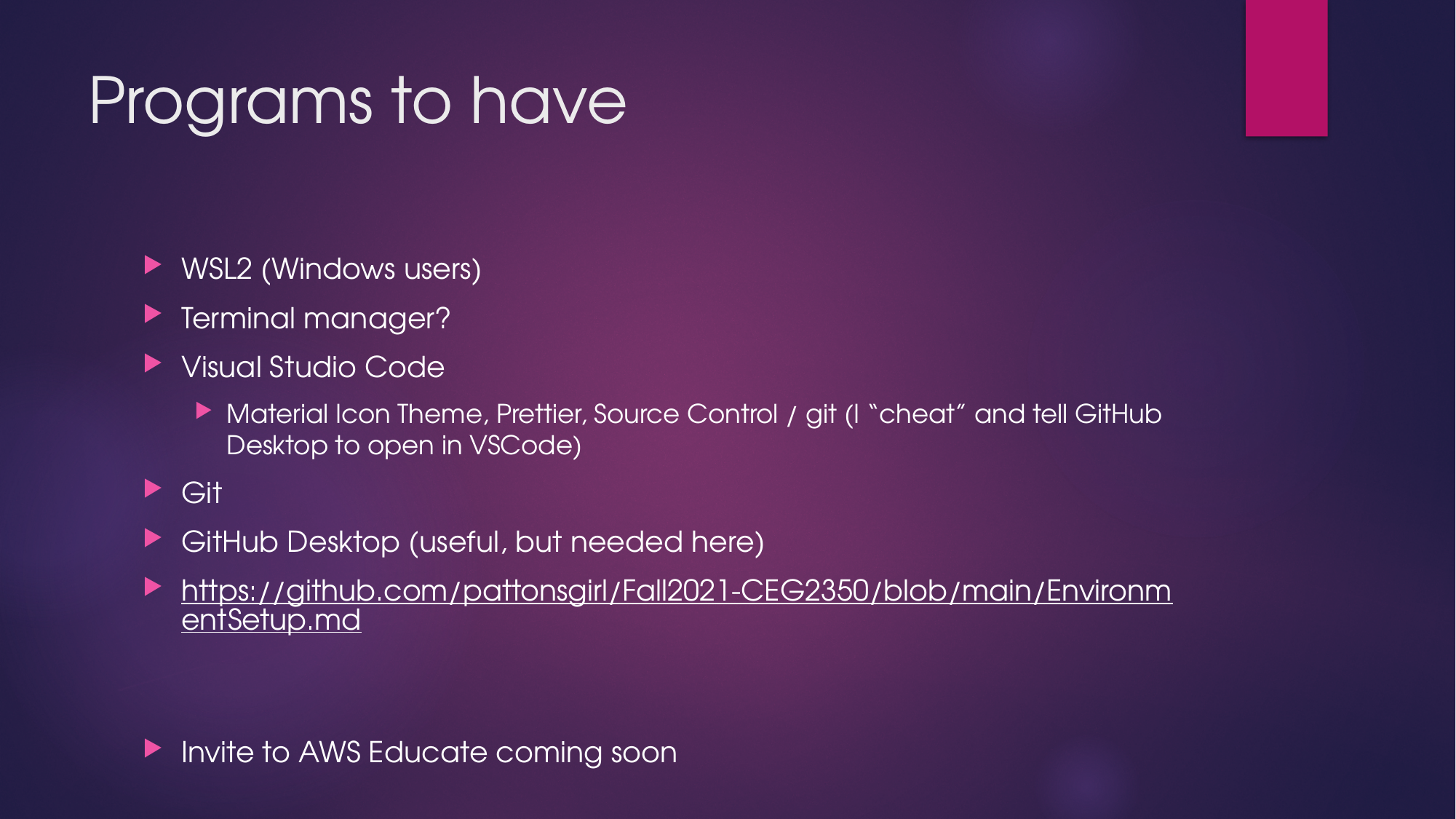

# Programs to have
WSL2 (Windows users)
Terminal manager?
Visual Studio Code
Material Icon Theme, Prettier, Source Control / git (I “cheat” and tell GitHub Desktop to open in VSCode)
Git
GitHub Desktop (useful, but needed here)
https://github.com/pattonsgirl/Fall2021-CEG2350/blob/main/EnvironmentSetup.md

Invite to AWS Educate coming soon